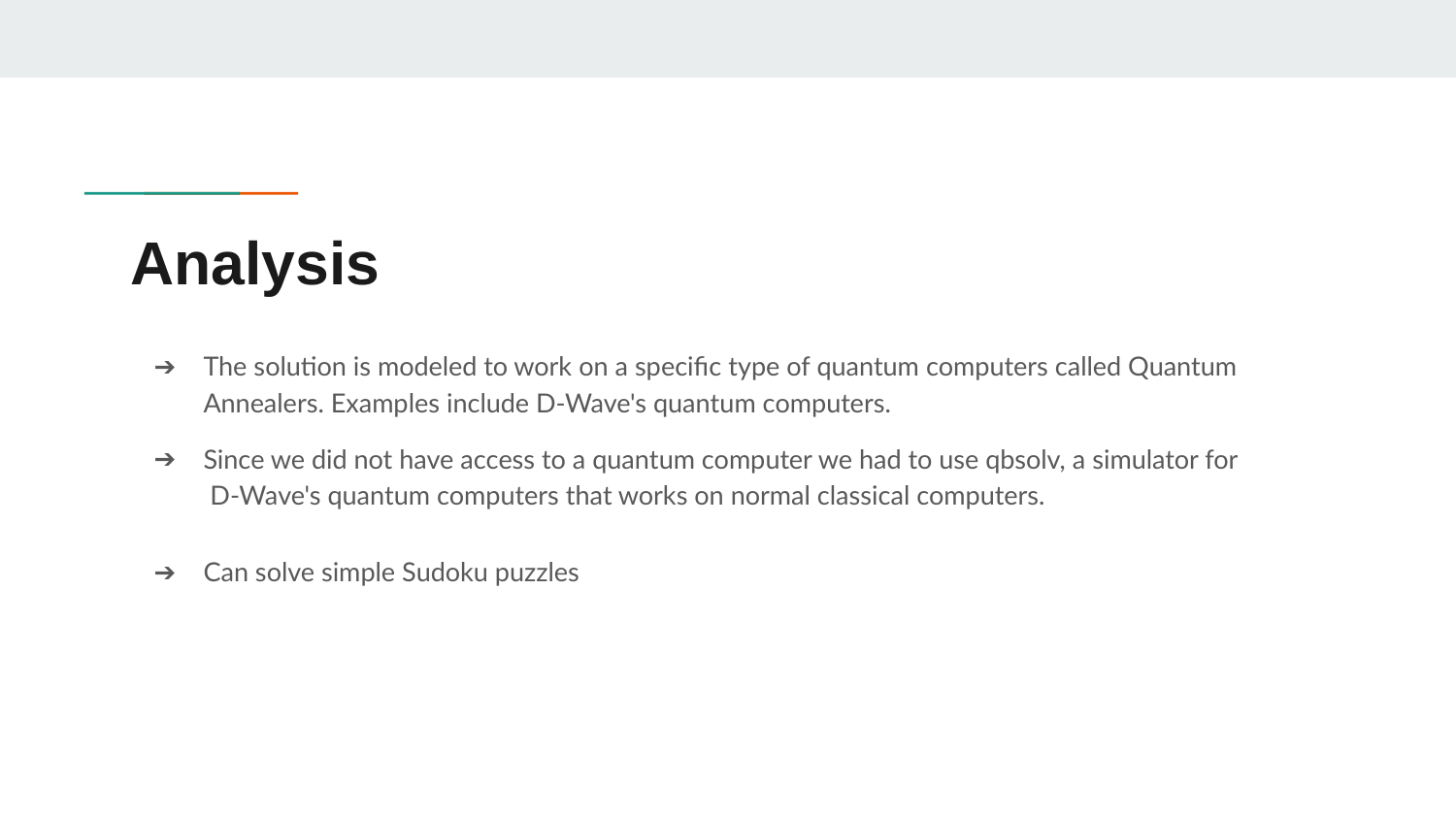

# Analysis
The solution is modeled to work on a specific type of quantum computers called Quantum Annealers. Examples include D-Wave's quantum computers.
Since we did not have access to a quantum computer we had to use qbsolv, a simulator for               D-Wave's quantum computers that works on normal classical computers.
Can solve simple Sudoku puzzles